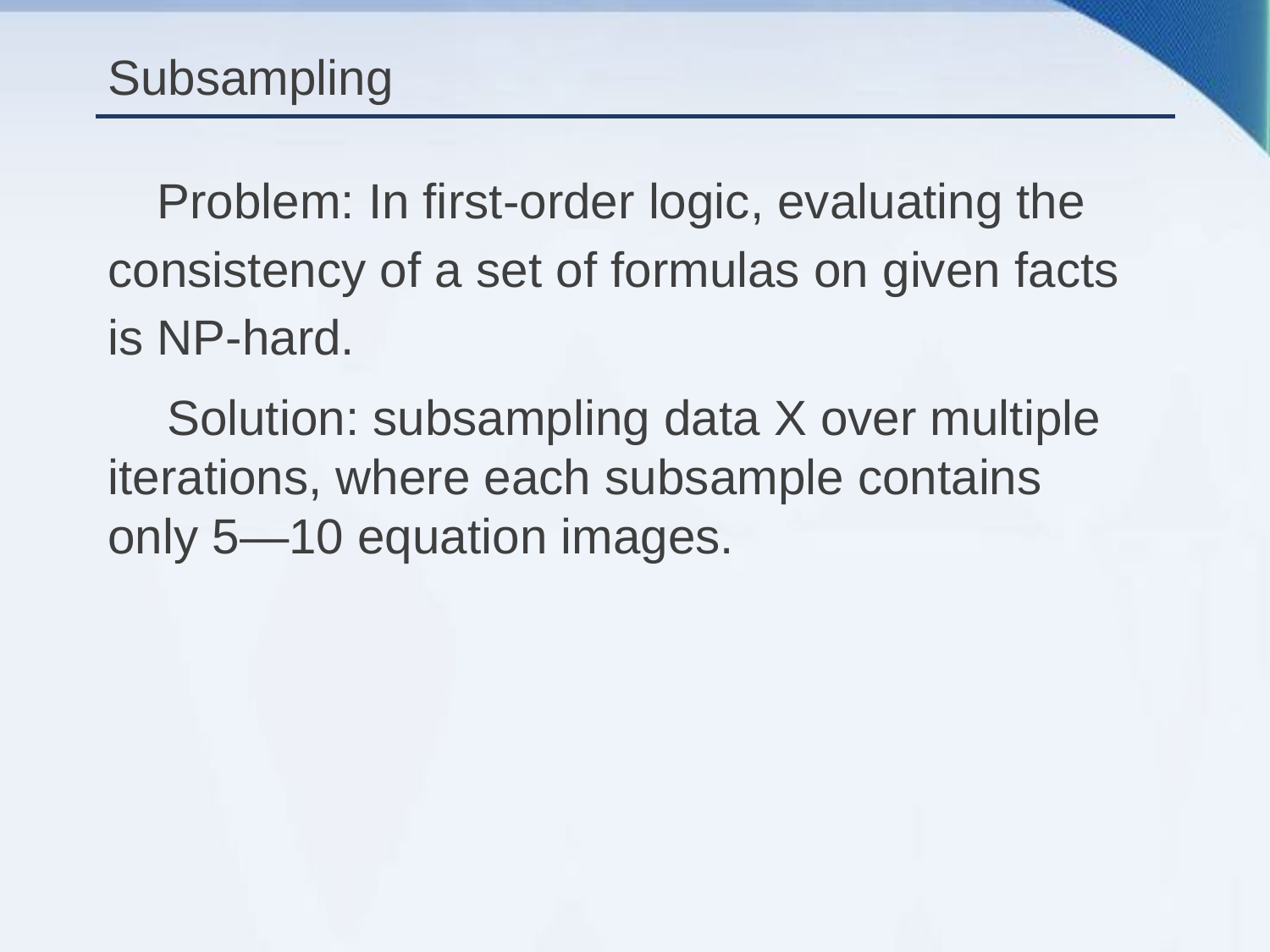

# Subsampling
 Problem: In ﬁrst-order logic, evaluating the consistency of a set of formulas on given facts is NP-hard.
     Solution: subsampling data X over multiple iterations, where each subsample contains
only 5—10 equation images.